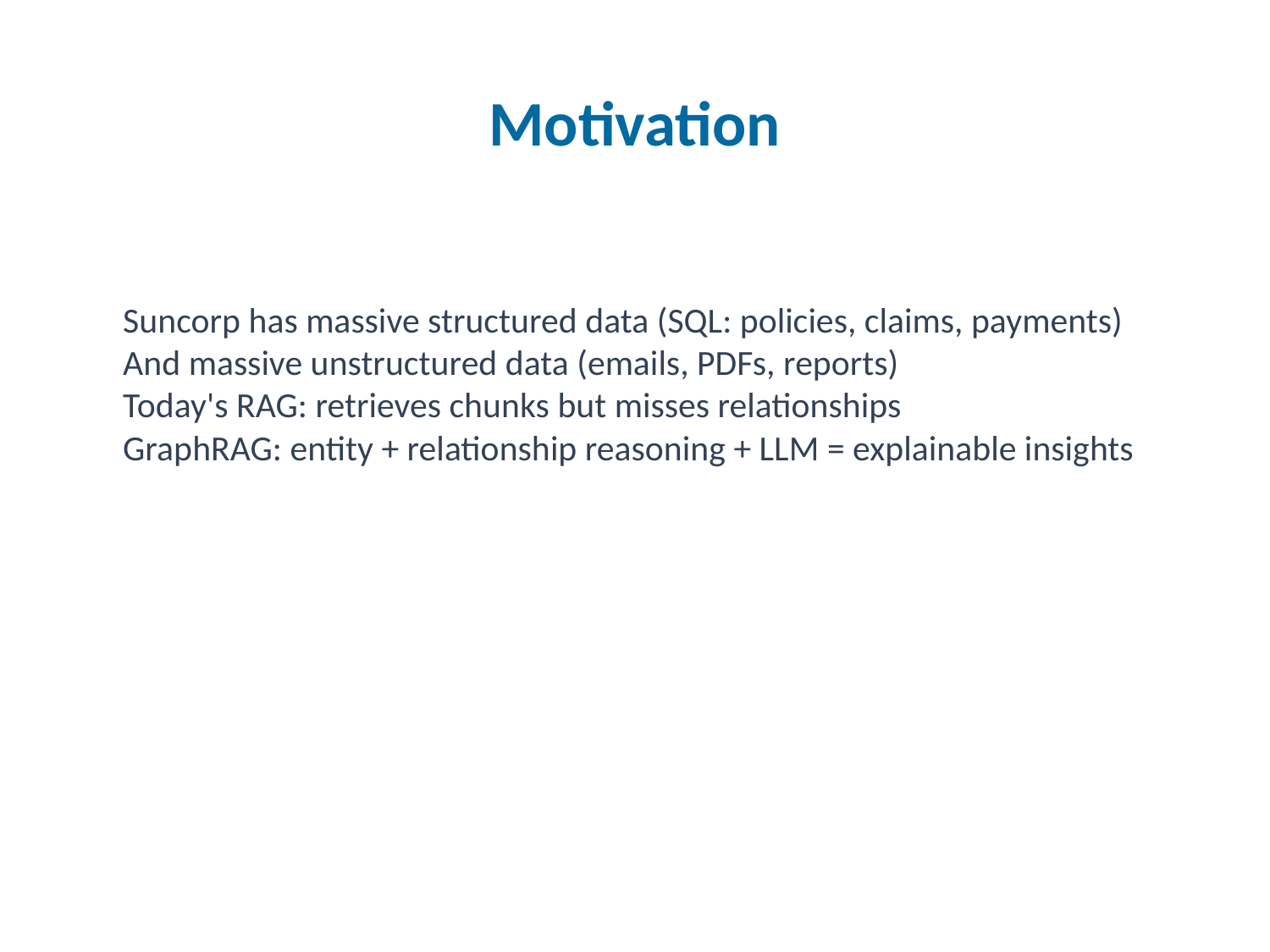

Motivation
#

Suncorp has massive structured data (SQL: policies, claims, payments)
And massive unstructured data (emails, PDFs, reports)
Today's RAG: retrieves chunks but misses relationships
GraphRAG: entity + relationship reasoning + LLM = explainable insights